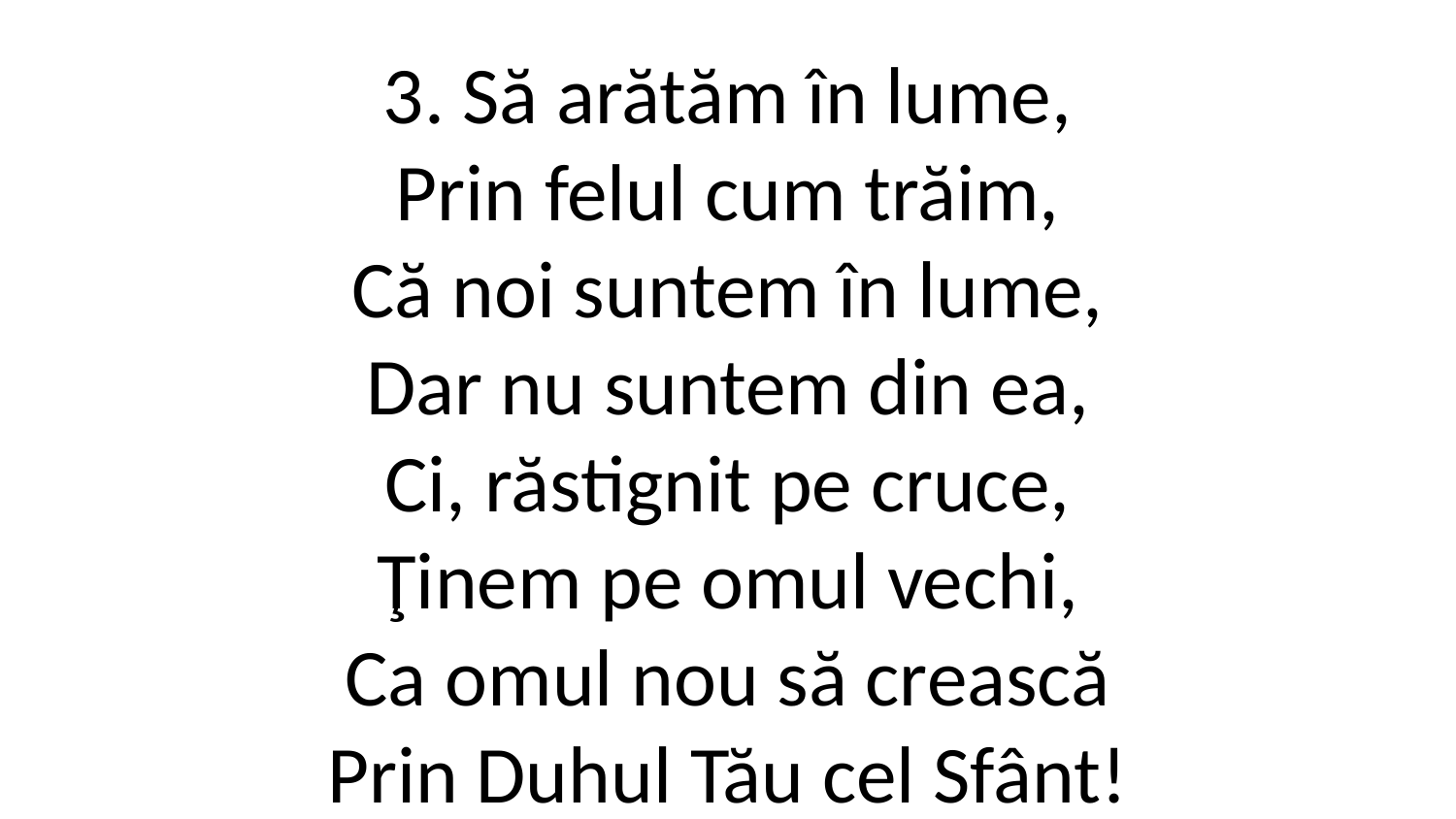

3. Să arătăm în lume,
Prin felul cum trăim,
Că noi suntem în lume,
Dar nu suntem din ea,
Ci, răstignit pe cruce,
Ţinem pe omul vechi,
Ca omul nou să crească
Prin Duhul Tău cel Sfânt!